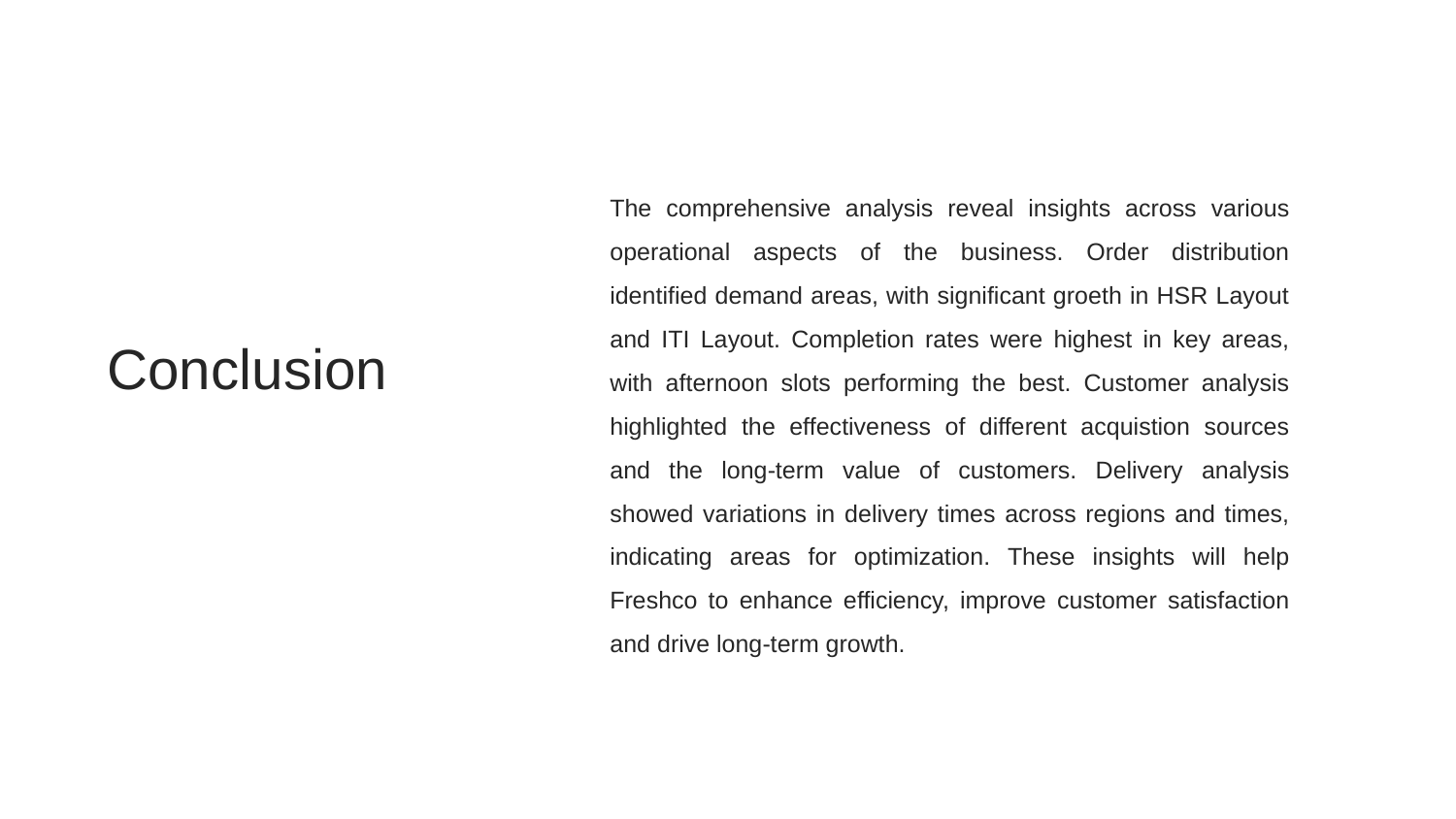

The comprehensive analysis reveal insights across various operational aspects of the business. Order distribution identified demand areas, with significant groeth in HSR Layout and ITI Layout. Completion rates were highest in key areas, with afternoon slots performing the best. Customer analysis highlighted the effectiveness of different acquistion sources and the long-term value of customers. Delivery analysis showed variations in delivery times across regions and times, indicating areas for optimization. These insights will help Freshco to enhance efficiency, improve customer satisfaction and drive long-term growth.
Conclusion